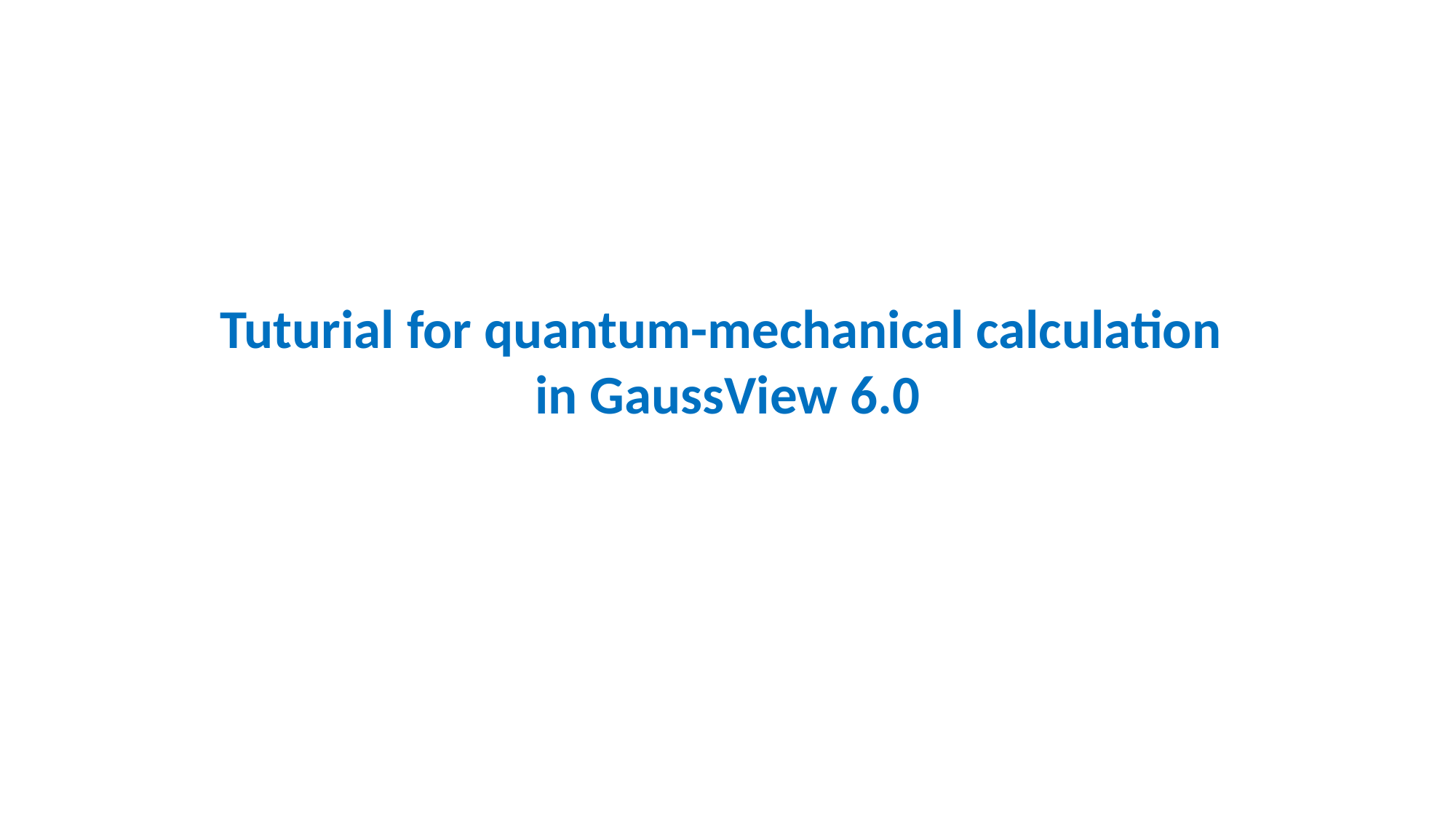

Tuturial for quantum-mechanical calculation
in GaussView 6.0